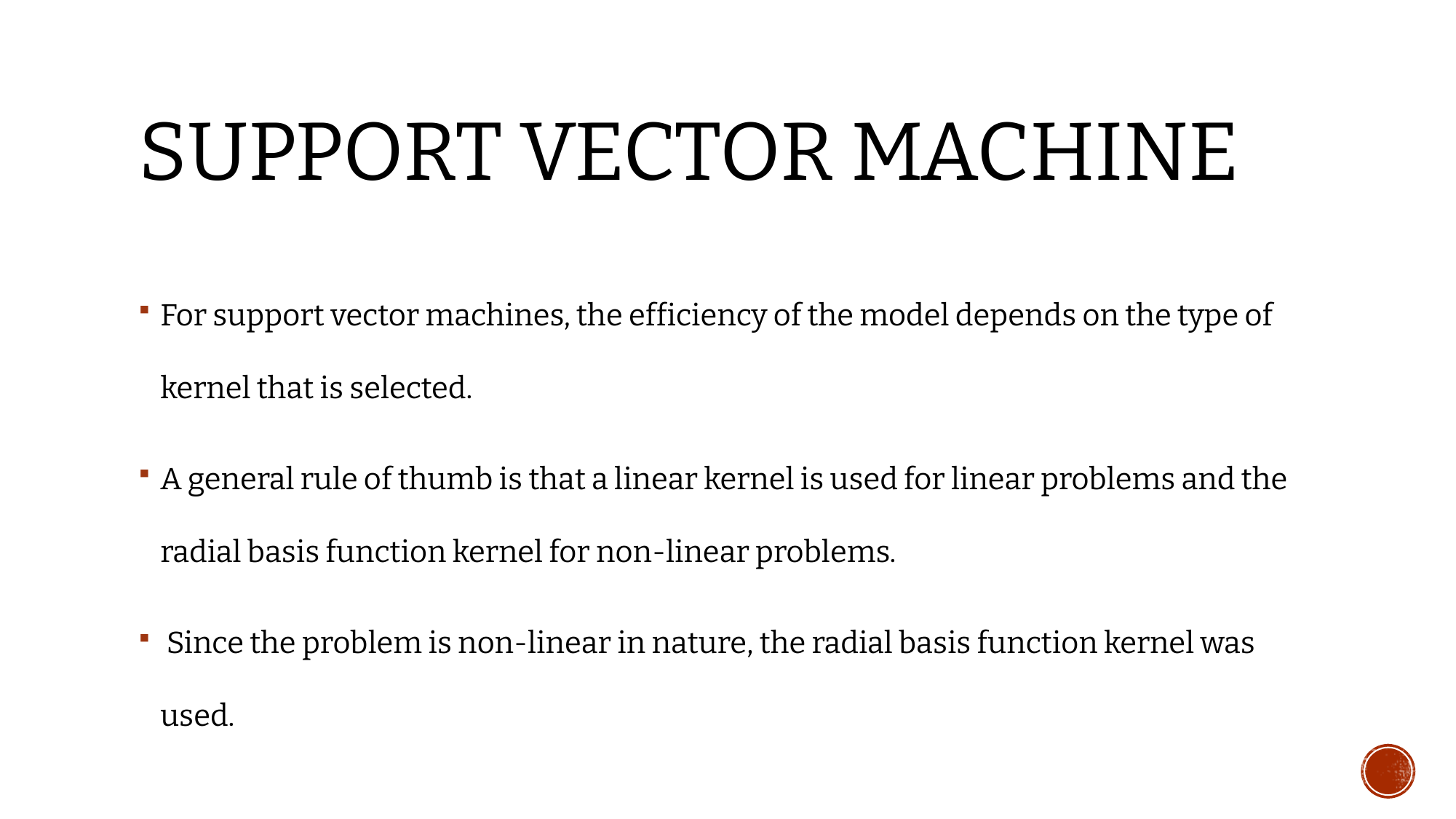

# Support Vector machine
For support vector machines, the efficiency of the model depends on the type of kernel that is selected.
A general rule of thumb is that a linear kernel is used for linear problems and the radial basis function kernel for non-linear problems.
 Since the problem is non-linear in nature, the radial basis function kernel was used.